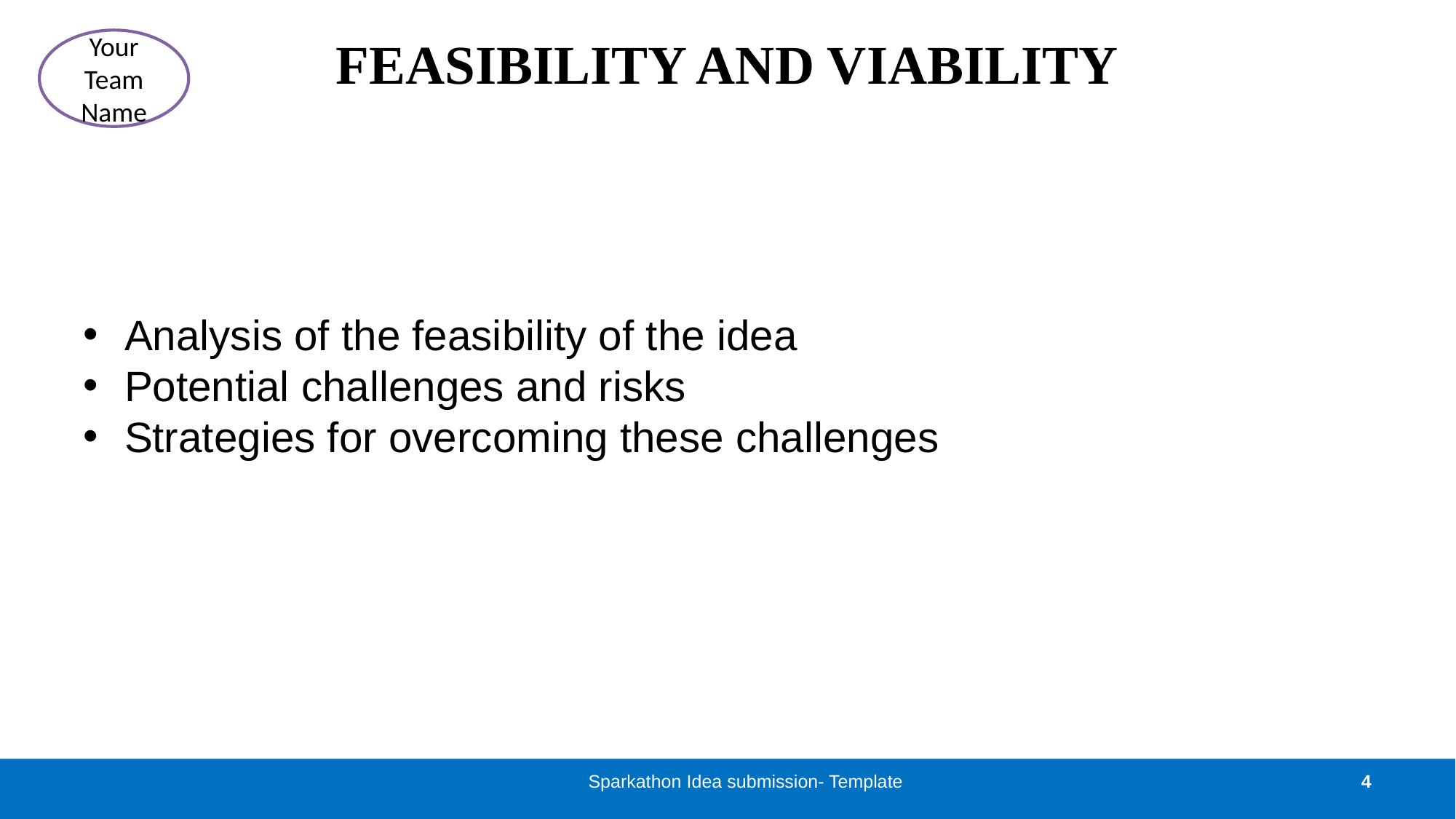

# FEASIBILITY AND VIABILITY
Your Team Name
Analysis of the feasibility of the idea
Potential challenges and risks
Strategies for overcoming these challenges

Sparkathon Idea submission- Template
4